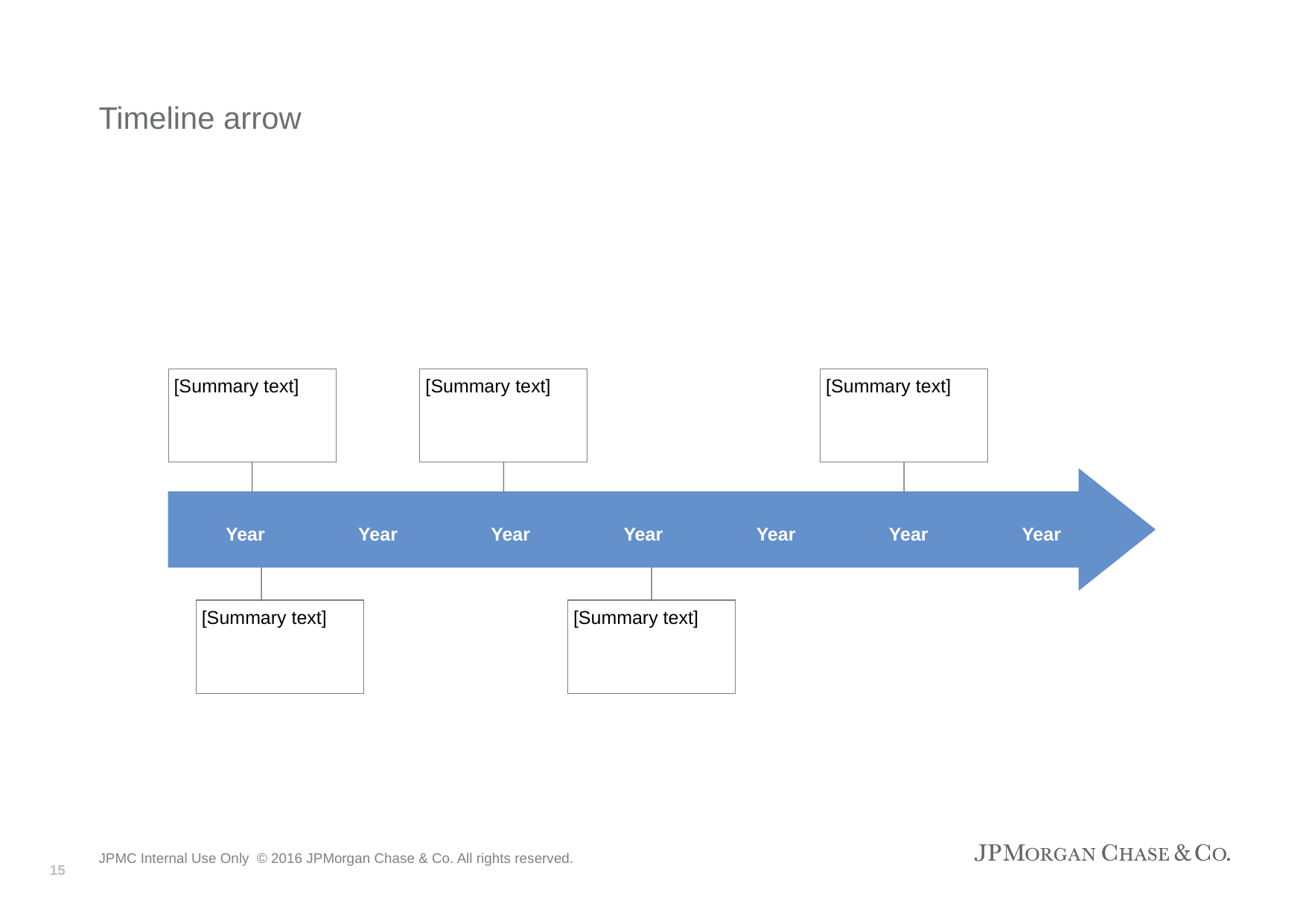

# Timeline arrow

[Summary text]
[Summary text]
[Summary text]

Year
Year
Year
Year
Year
Year
Year

[Summary text]
[Summary text]
15